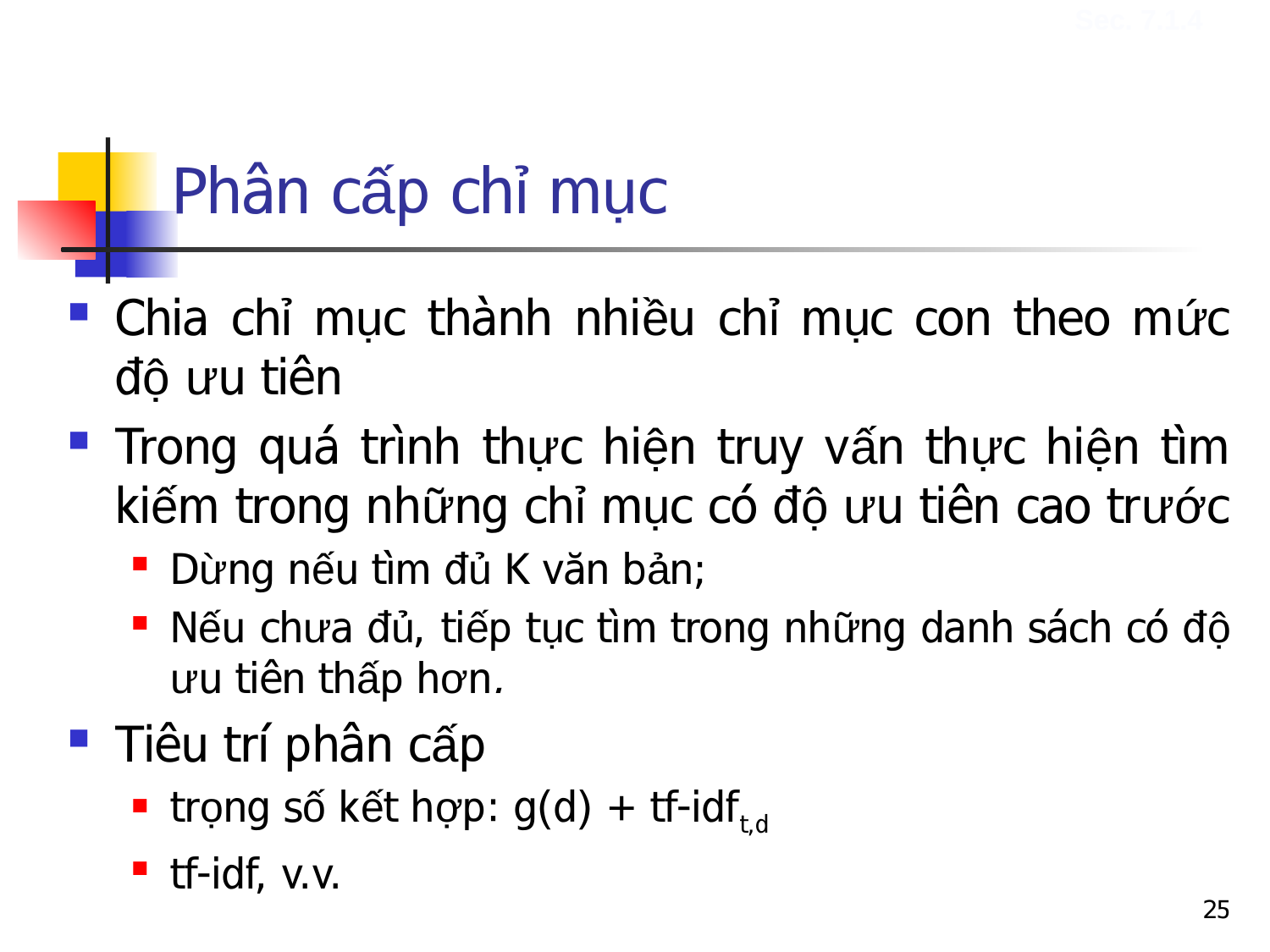

Sec. 7.1.4
# Phân cấp chỉ mục
Chia chỉ mục thành nhiều chỉ mục con theo mức độ ưu tiên
Trong quá trình thực hiện truy vấn thực hiện tìm kiếm trong những chỉ mục có độ ưu tiên cao trước
Dừng nếu tìm đủ K văn bản;
Nếu chưa đủ, tiếp tục tìm trong những danh sách có độ ưu tiên thấp hơn.
Tiêu trí phân cấp
trọng số kết hợp: g(d) + tf-idft,d
tf-idf, v.v.
25